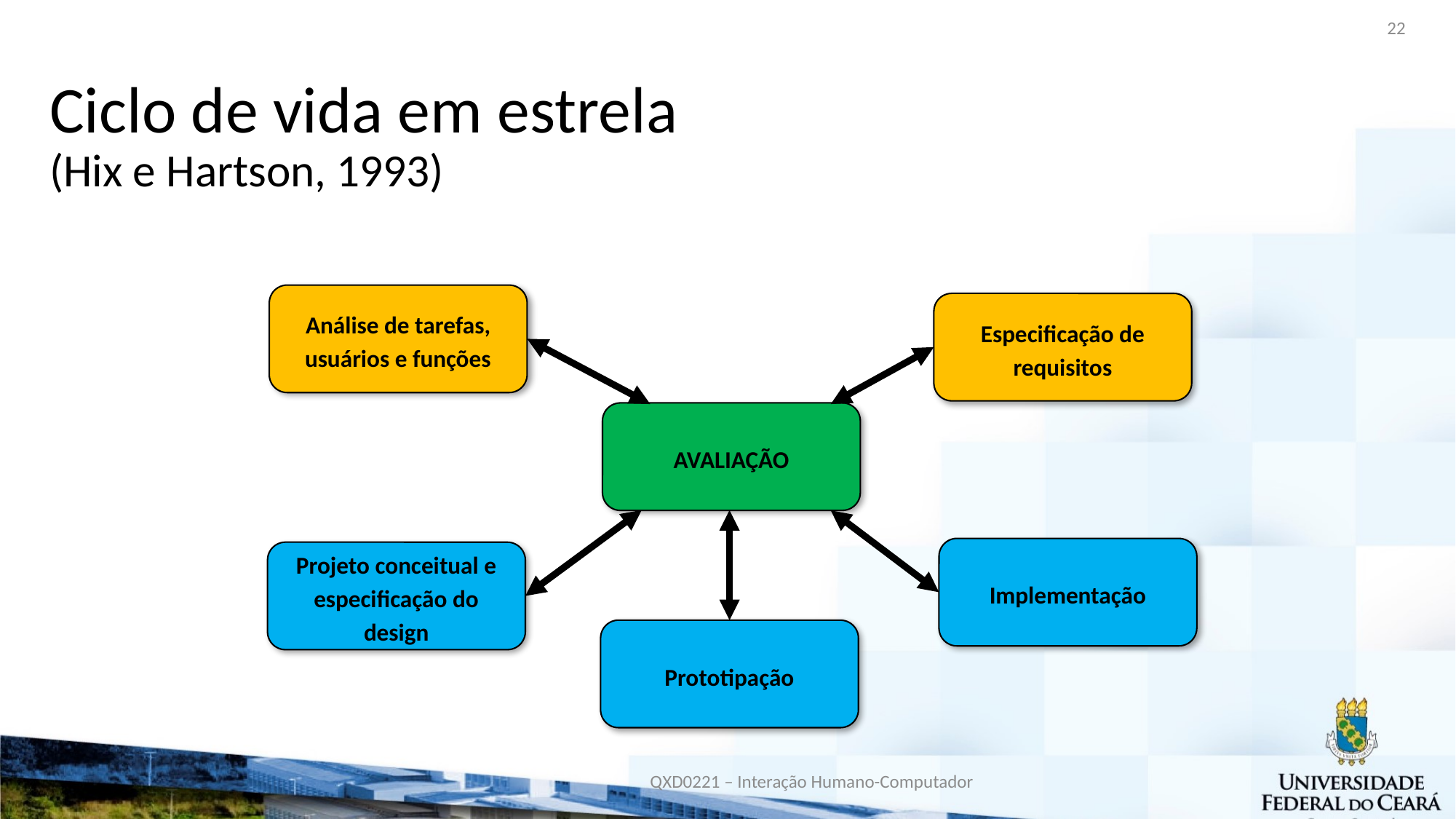

22
# Ciclo de vida em estrela (Hix e Hartson, 1993)
Análise de tarefas, usuários e funções
Especificação de requisitos
AVALIAÇÃO
Implementação
Projeto conceitual e especificação do design
Prototipação
QXD0221 – Interação Humano-Computador